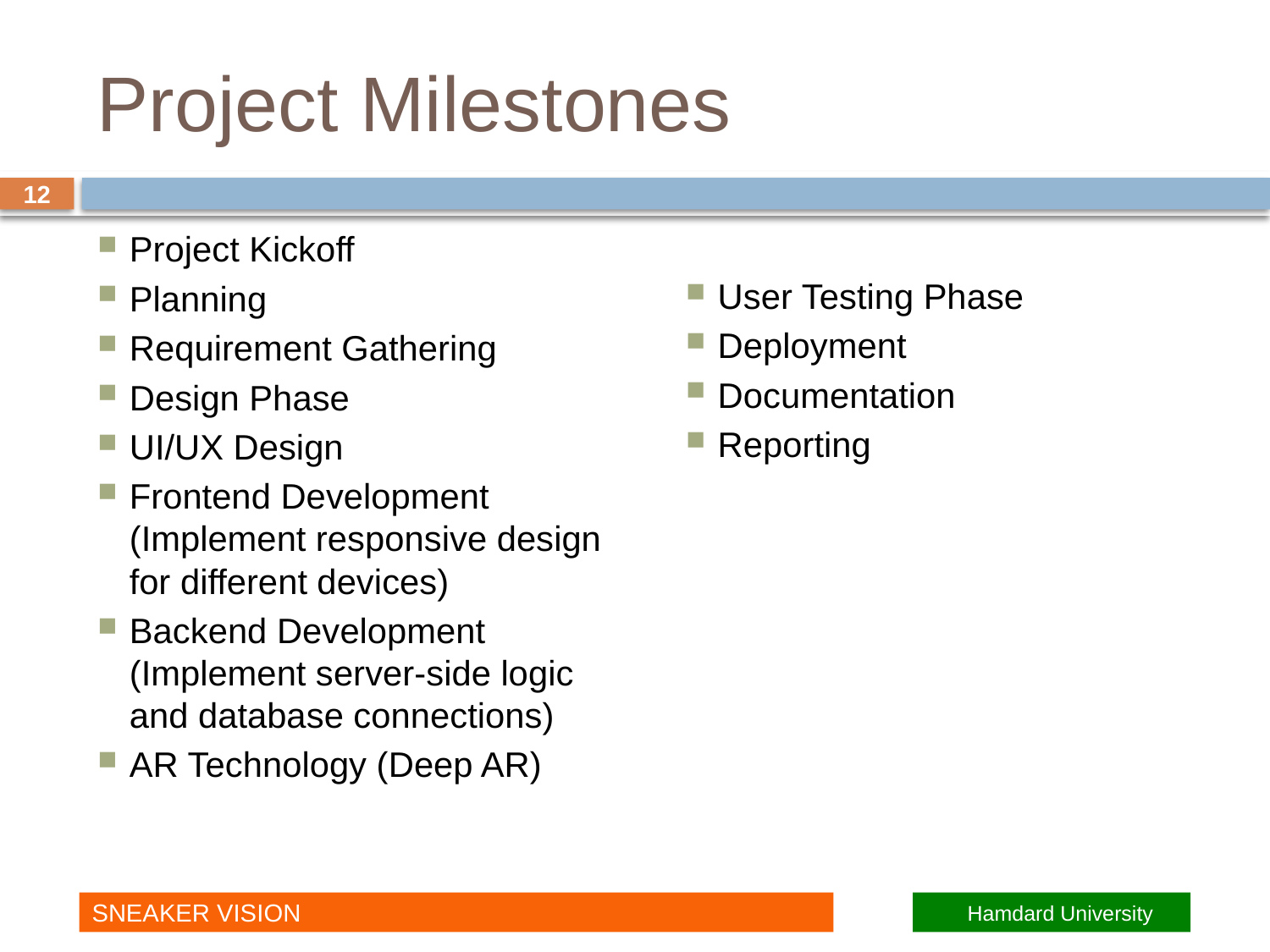

# Project Milestones
12

User Testing Phase
Deployment
Documentation
Reporting

Project Kickoff
Planning
Requirement Gathering
Design Phase
UI/UX Design
Frontend Development (Implement responsive design for different devices)
Backend Development (Implement server-side logic and database connections)
AR Technology (Deep AR)

    Hamdard University
SNEAKER VISION